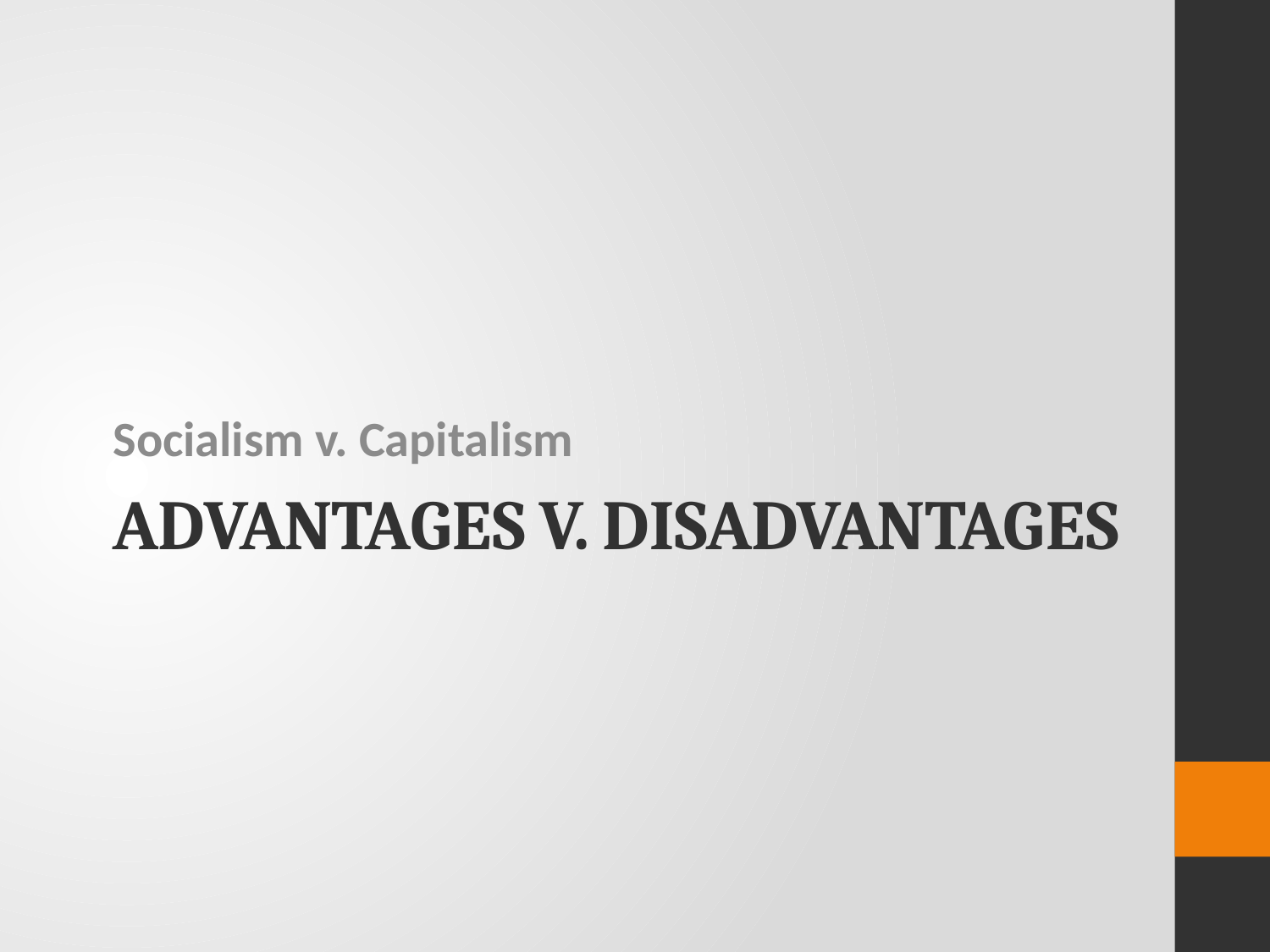

Socialism v. Capitalism
# Advantages v. Disadvantages